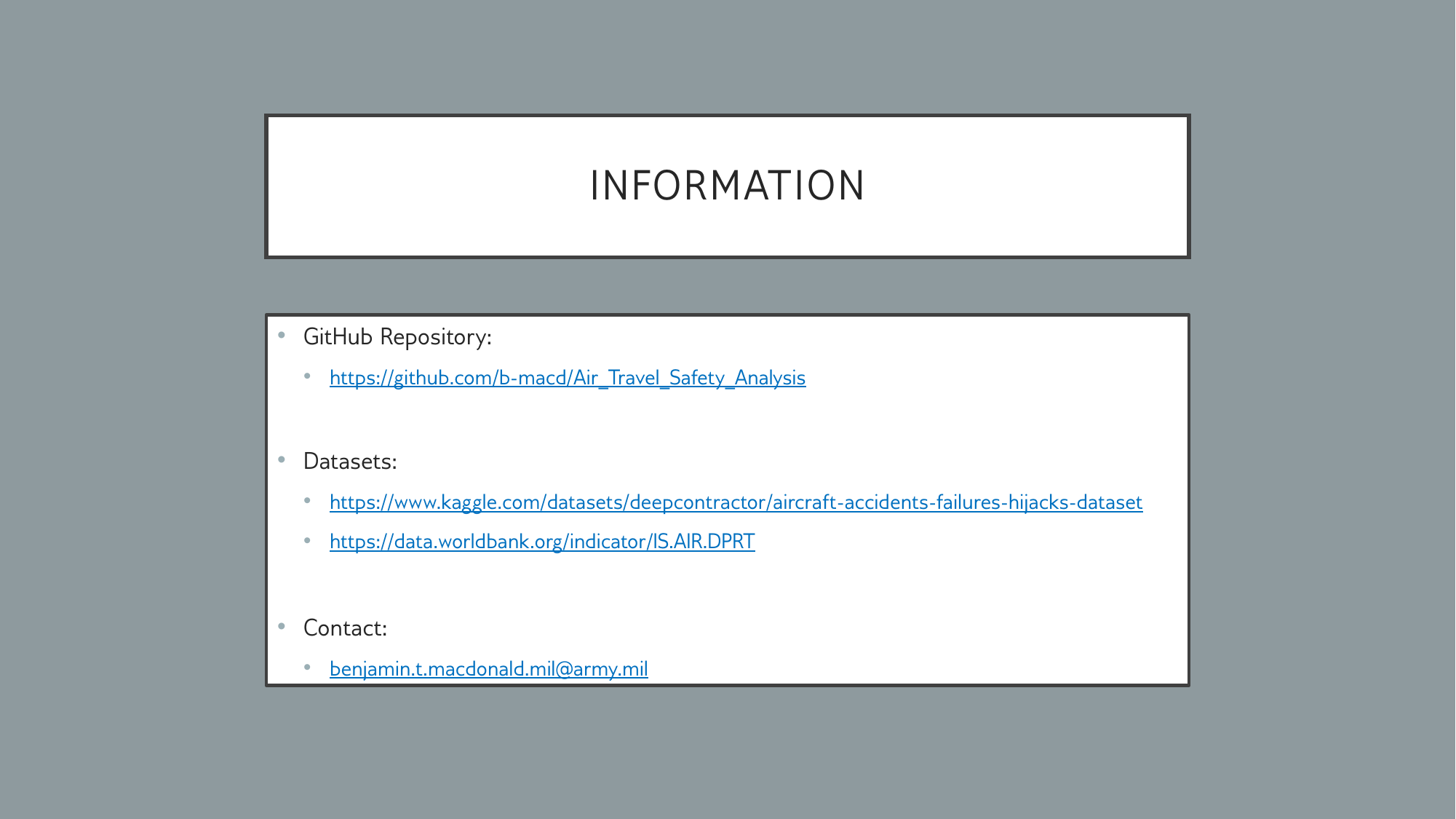

# Information
GitHub Repository:
https://github.com/b-macd/Air_Travel_Safety_Analysis

Datasets:
https://www.kaggle.com/datasets/deepcontractor/aircraft-accidents-failures-hijacks-dataset
https://data.worldbank.org/indicator/IS.AIR.DPRT

Contact:
benjamin.t.macdonald.mil@army.mil